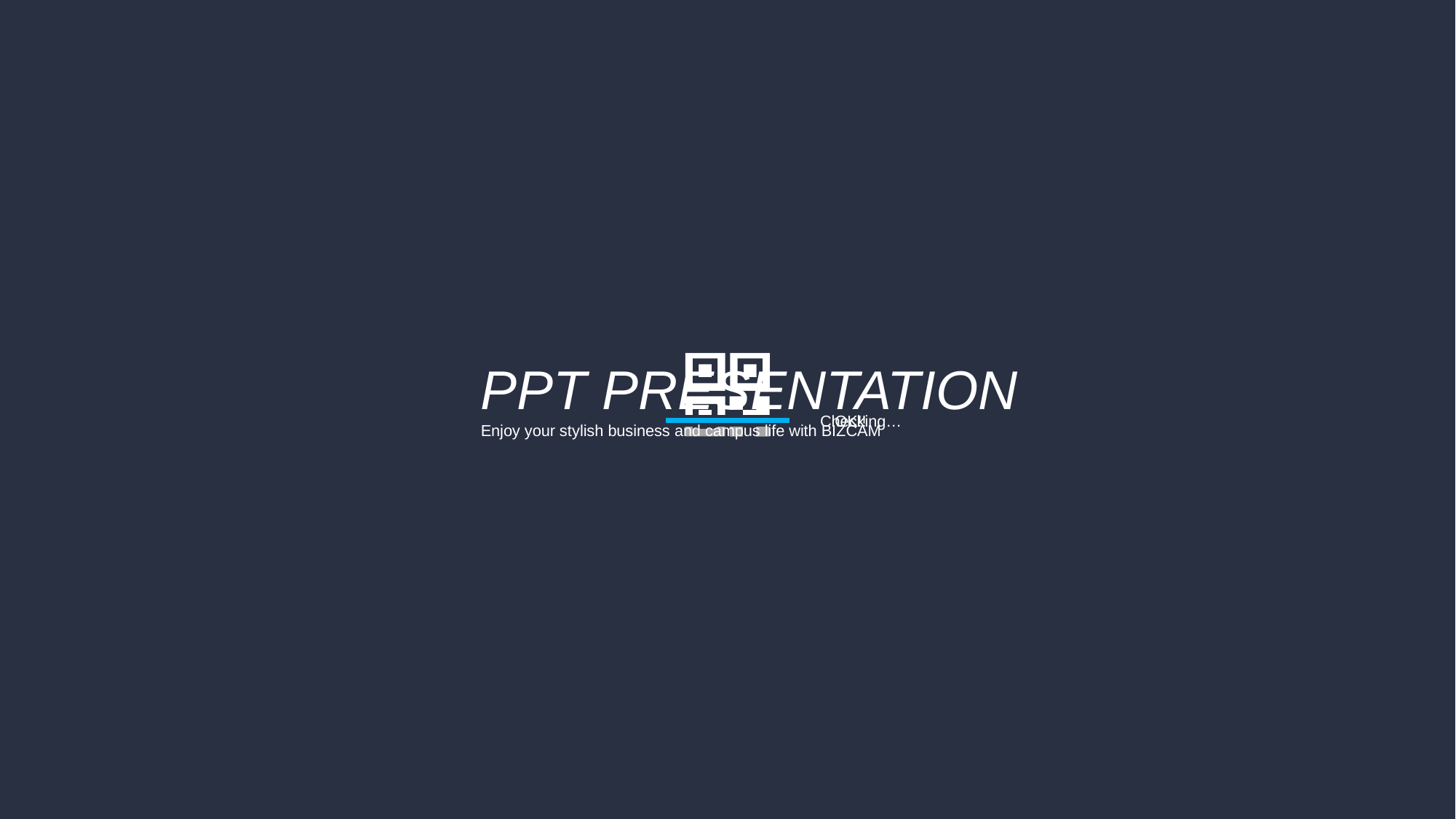

PPT PRESENTATION
Enjoy your stylish business and campus life with BIZCAM

OK!!
Checking…